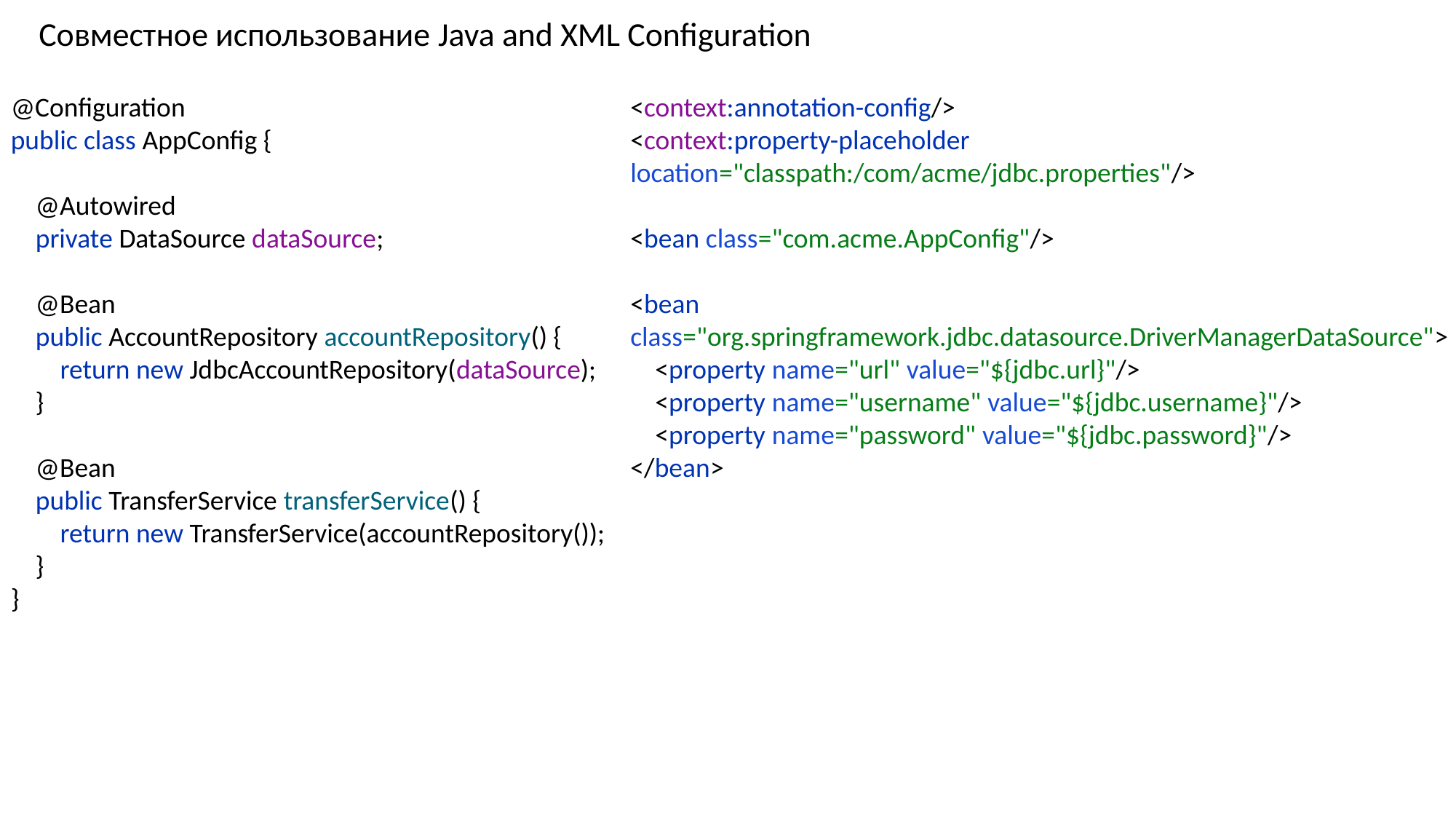

Совместное использование Java and XML Configuration
@Configuration
public class AppConfig {
    @Autowired
    private DataSource dataSource;
    @Bean
    public AccountRepository accountRepository() {
        return new JdbcAccountRepository(dataSource);
    }
    @Bean
    public TransferService transferService() {
        return new TransferService(accountRepository());
    }
}
<context:annotation-config/>
<context:property-placeholder location="classpath:/com/acme/jdbc.properties"/>
<bean class="com.acme.AppConfig"/>
<bean class="org.springframework.jdbc.datasource.DriverManagerDataSource">
    <property name="url" value="${jdbc.url}"/>
    <property name="username" value="${jdbc.username}"/>
    <property name="password" value="${jdbc.password}"/>
</bean>